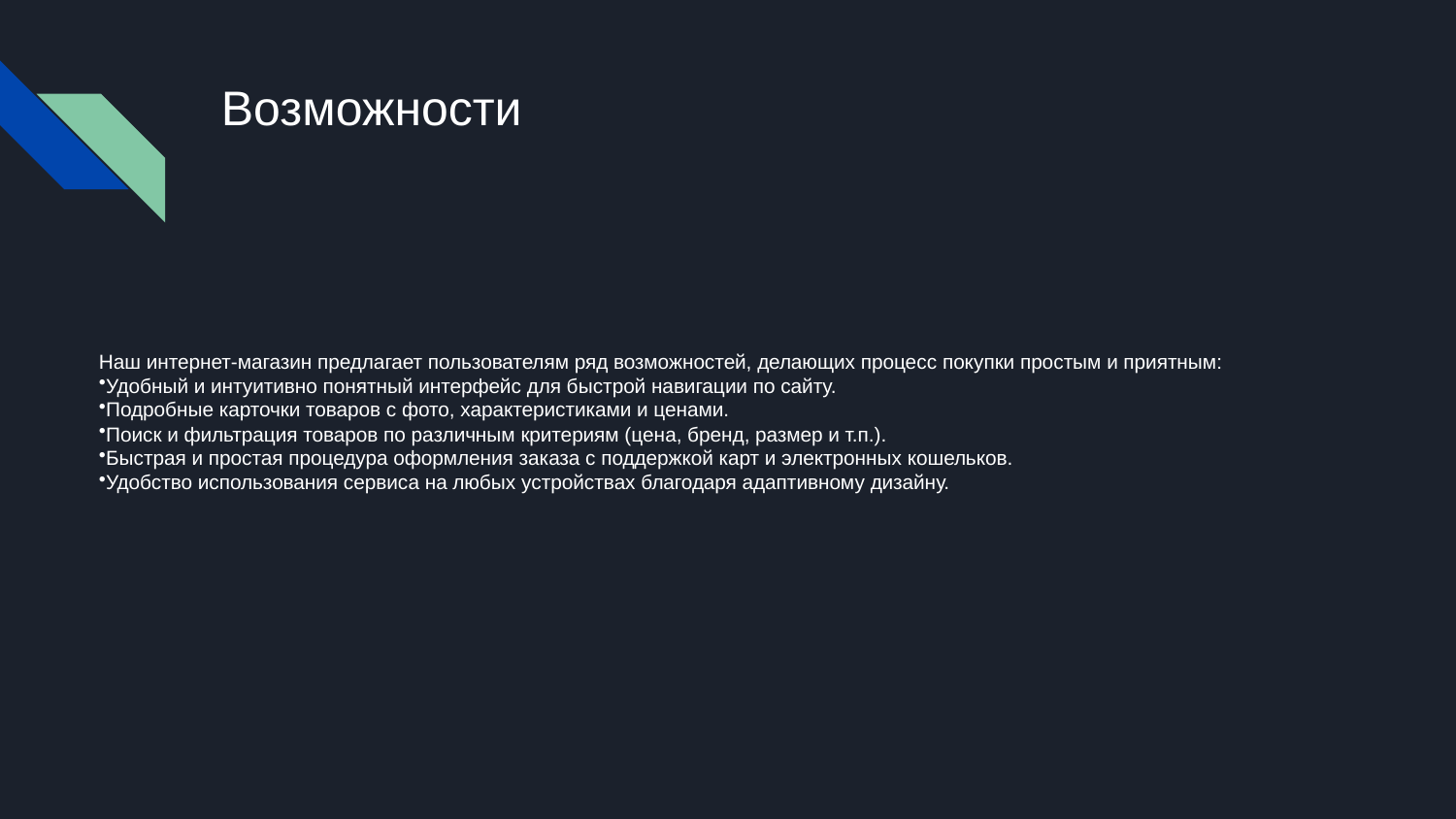

# Возможности
Наш интернет-магазин предлагает пользователям ряд возможностей, делающих процесс покупки простым и приятным:
Удобный и интуитивно понятный интерфейс для быстрой навигации по сайту.
Подробные карточки товаров с фото, характеристиками и ценами.
Поиск и фильтрация товаров по различным критериям (цена, бренд, размер и т.п.).
Быстрая и простая процедура оформления заказа с поддержкой карт и электронных кошельков.
Удобство использования сервиса на любых устройствах благодаря адаптивному дизайну.